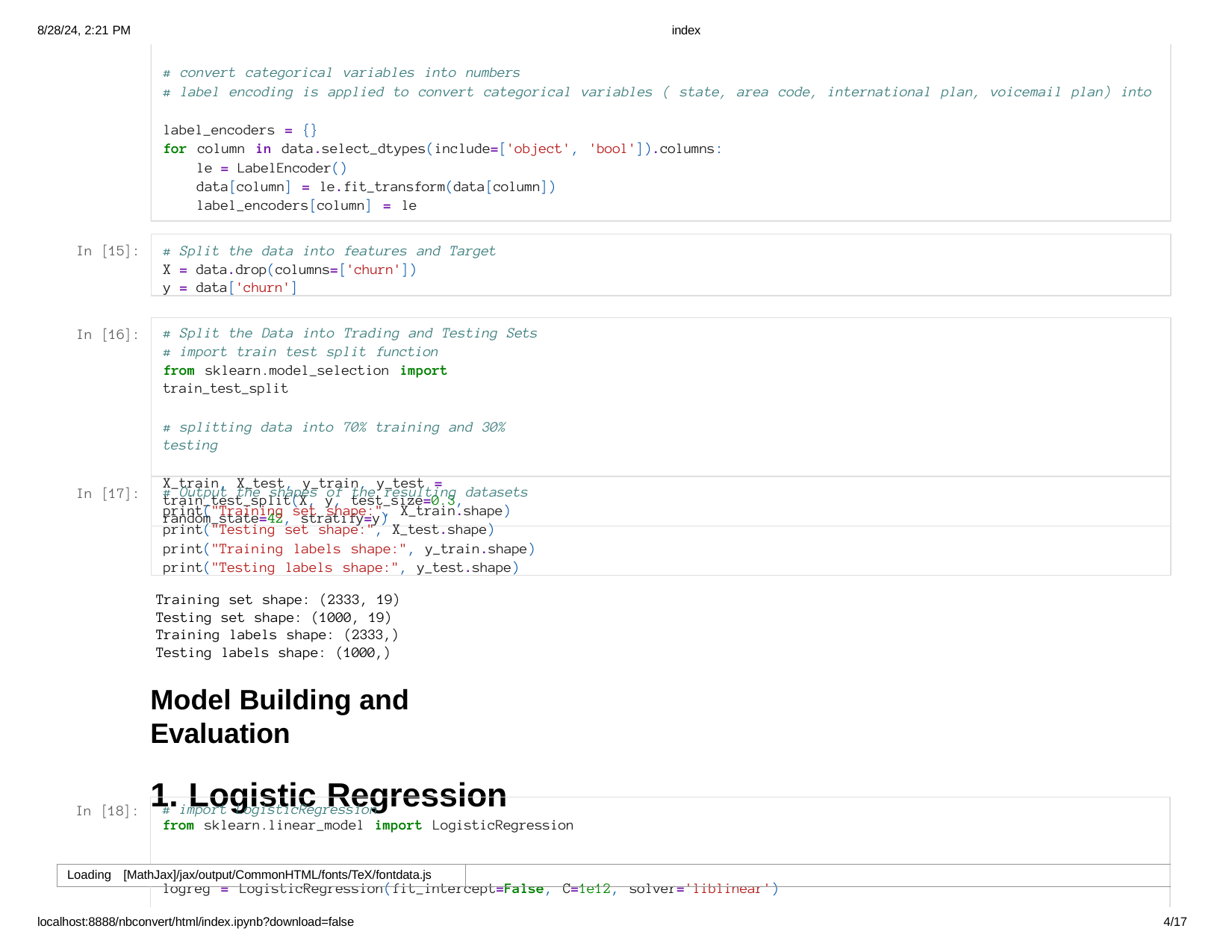

8/28/24, 2:21 PM
index

# convert categorical variables into numbers
# label encoding is applied to convert categorical variables ( state, area code, international plan, voicemail plan) into

label_encoders = {}
for column in data.select_dtypes(include=['object', 'bool']).columns:
le = LabelEncoder()
data[column] = le.fit_transform(data[column]) label_encoders[column] = le
# Split the data into features and Target
X = data.drop(columns=['churn']) y = data['churn']
In [15]:
# Split the Data into Trading and Testing Sets # import train test split function
from sklearn.model_selection import train_test_split

# splitting data into 70% training and 30% testing

X_train, X_test, y_train, y_test = train_test_split(X, y, test_size=0.3, random_state=42, stratify=y)
In [16]:
# Output the shapes of the resulting datasets print("Training set shape:", X_train.shape) print("Testing set shape:", X_test.shape)
print("Training labels shape:", y_train.shape) print("Testing labels shape:", y_test.shape)
In [17]:
Training set shape: (2333, 19)
Testing set shape: (1000, 19) Training labels shape: (2333,) Testing labels shape: (1000,)
Model Building and Evaluation
1. Logistic Regression
| In [18]: | # import LogisticRegression from sklearn.linear\_model import LogisticRegression |  |
| --- | --- | --- |
| Loading [MathJax]/jax/output/CommonHTML/fonts/TeX/fontdata.js |  |  |
|  | logreg = LogisticRegression(fit\_intercept=False, C=1e12, solver='liblinear') |  |
# Instantiate

localhost:8888/nbconvert/html/index.ipynb?download=false
4/17